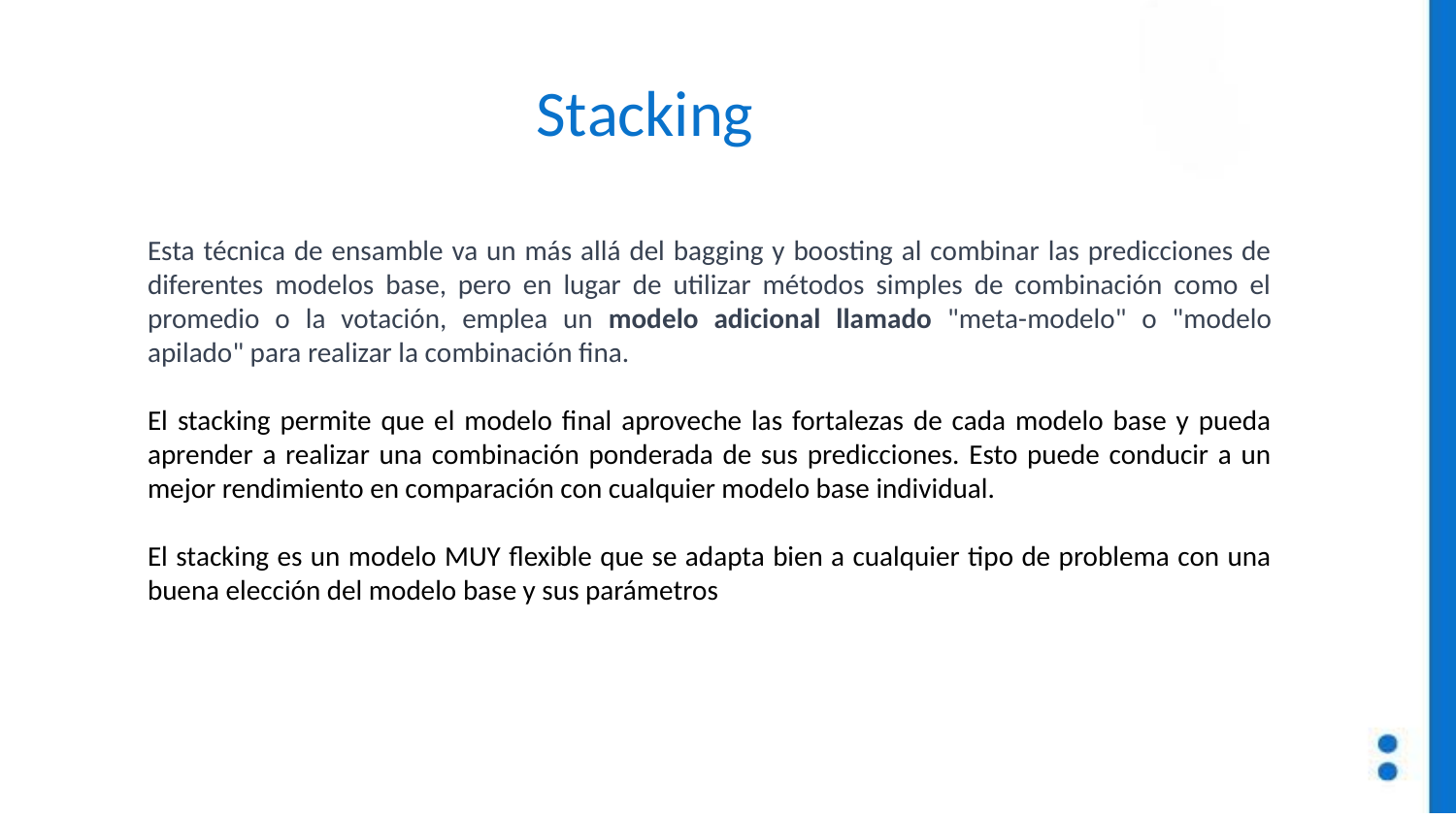

# Stacking
Esta técnica de ensamble va un más allá del bagging y boosting al combinar las predicciones de diferentes modelos base, pero en lugar de utilizar métodos simples de combinación como el promedio o la votación, emplea un modelo adicional llamado "meta-modelo" o "modelo apilado" para realizar la combinación fina.

El stacking permite que el modelo final aproveche las fortalezas de cada modelo base y pueda aprender a realizar una combinación ponderada de sus predicciones. Esto puede conducir a un mejor rendimiento en comparación con cualquier modelo base individual.

El stacking es un modelo MUY flexible que se adapta bien a cualquier tipo de problema con una buena elección del modelo base y sus parámetros